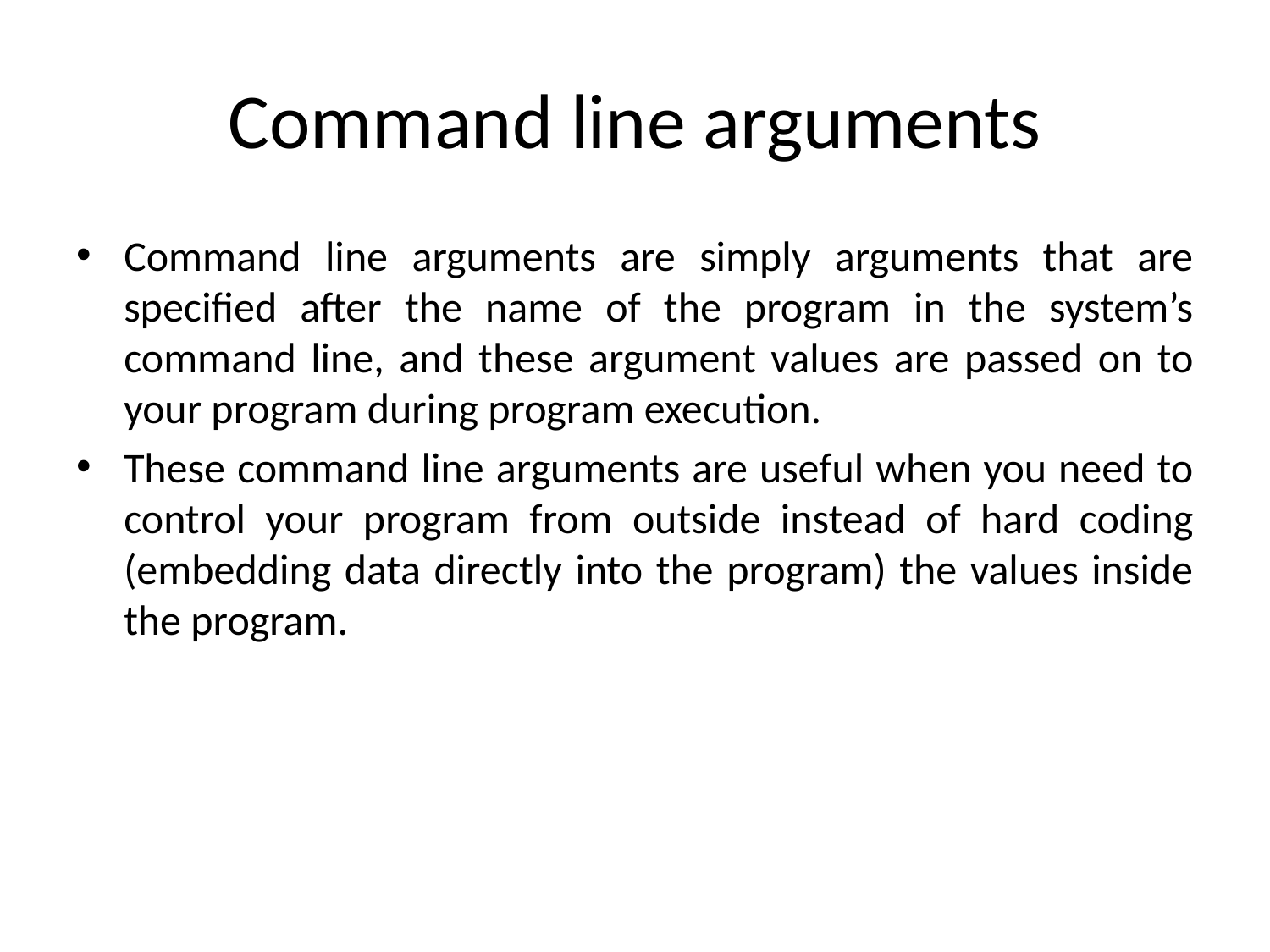

# Command line arguments
Command line arguments are simply arguments that are specified after the name of the program in the system’s command line, and these argument values are passed on to your program during program execution.
These command line arguments are useful when you need to control your program from outside instead of hard coding (embedding data directly into the program) the values inside the program.